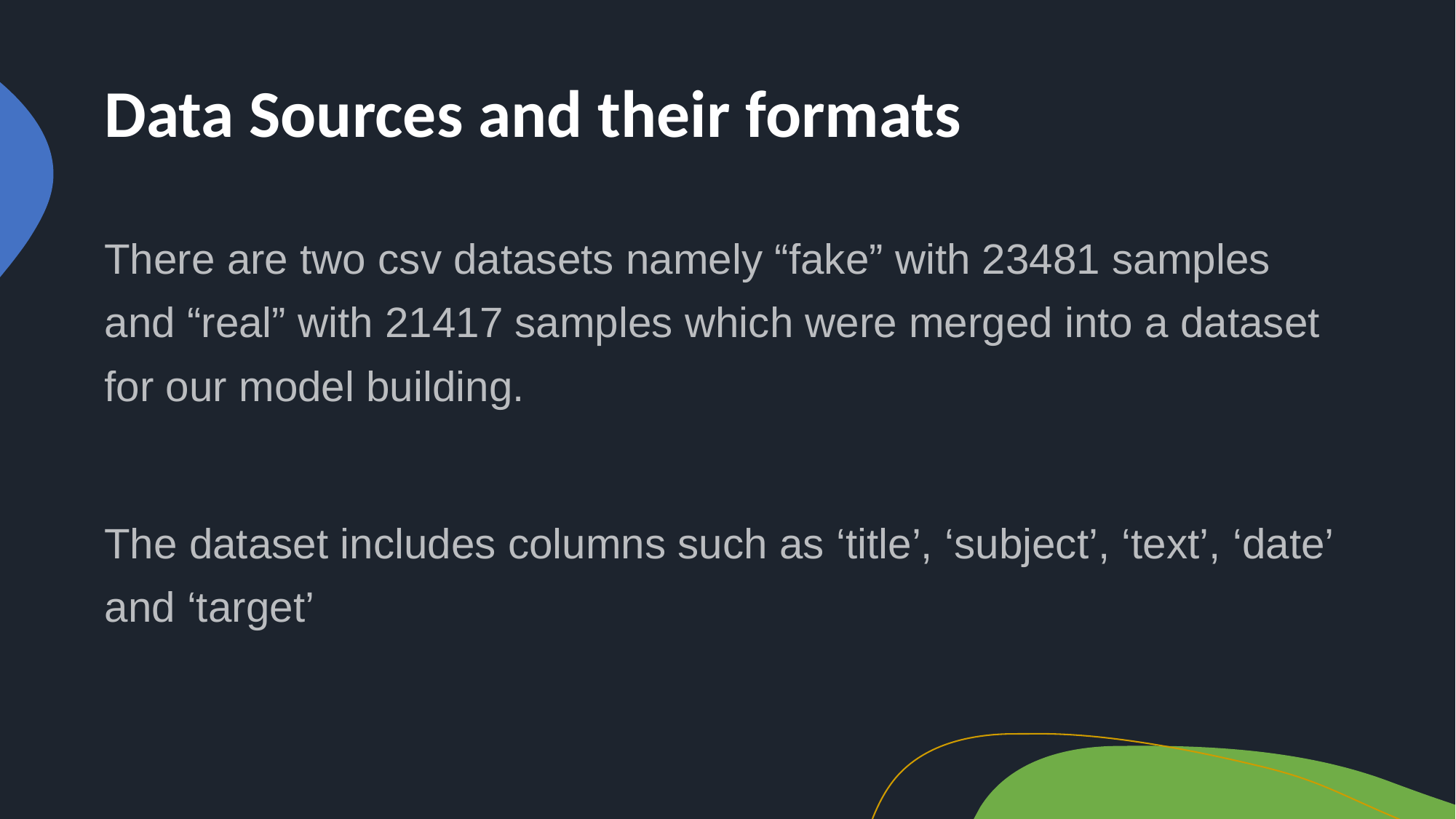

# Data Sources and their formats
There are two csv datasets namely “fake” with 23481 samples  and “real” with 21417 samples which were merged into a dataset for our model building.

The dataset includes columns such as ‘title’, ‘subject’, ‘text’, ‘date’ and ‘target’